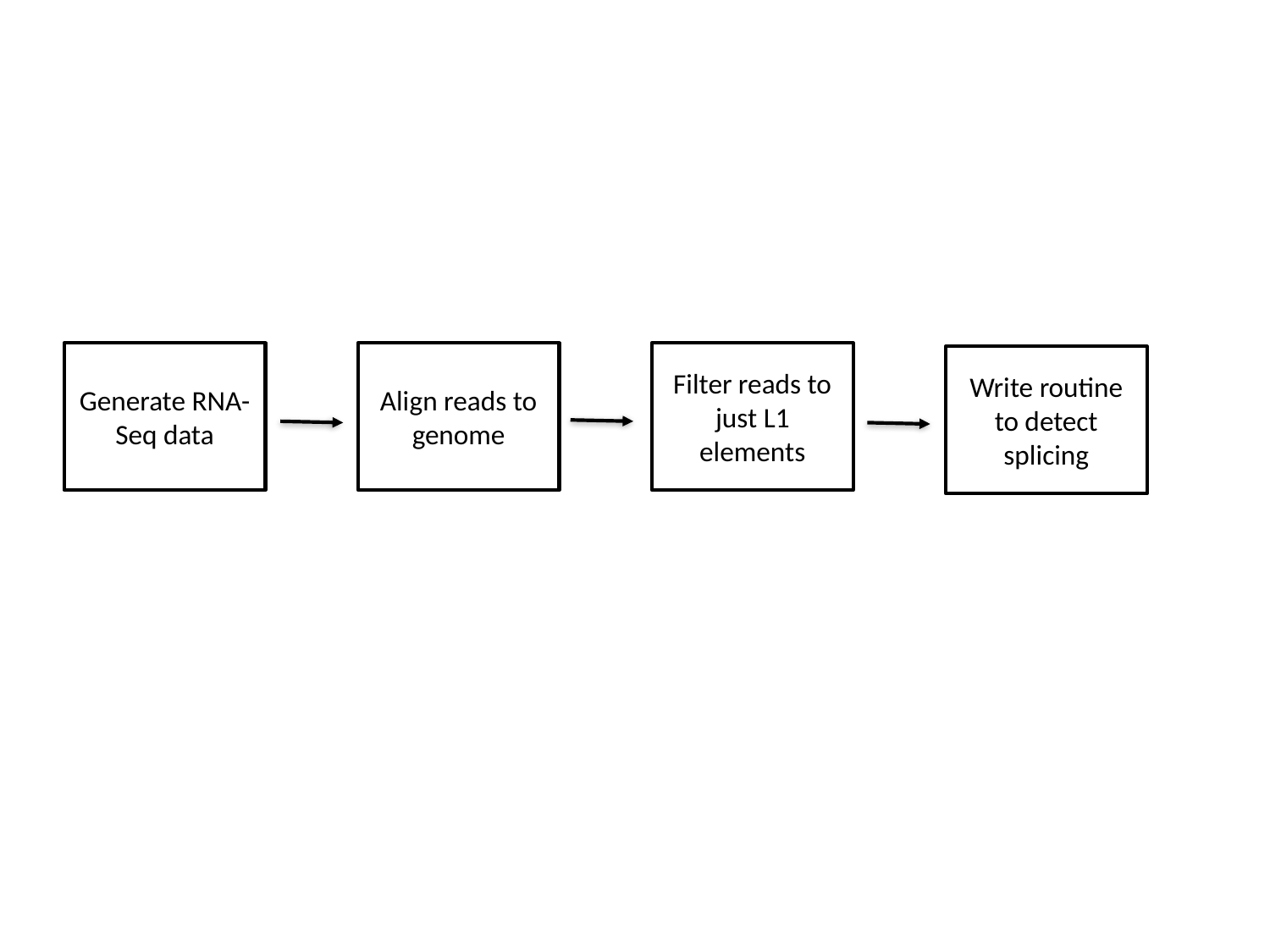

Align reads to genome
Filter reads to just L1 elements
Generate RNA-Seq data
Write routine to detect splicing